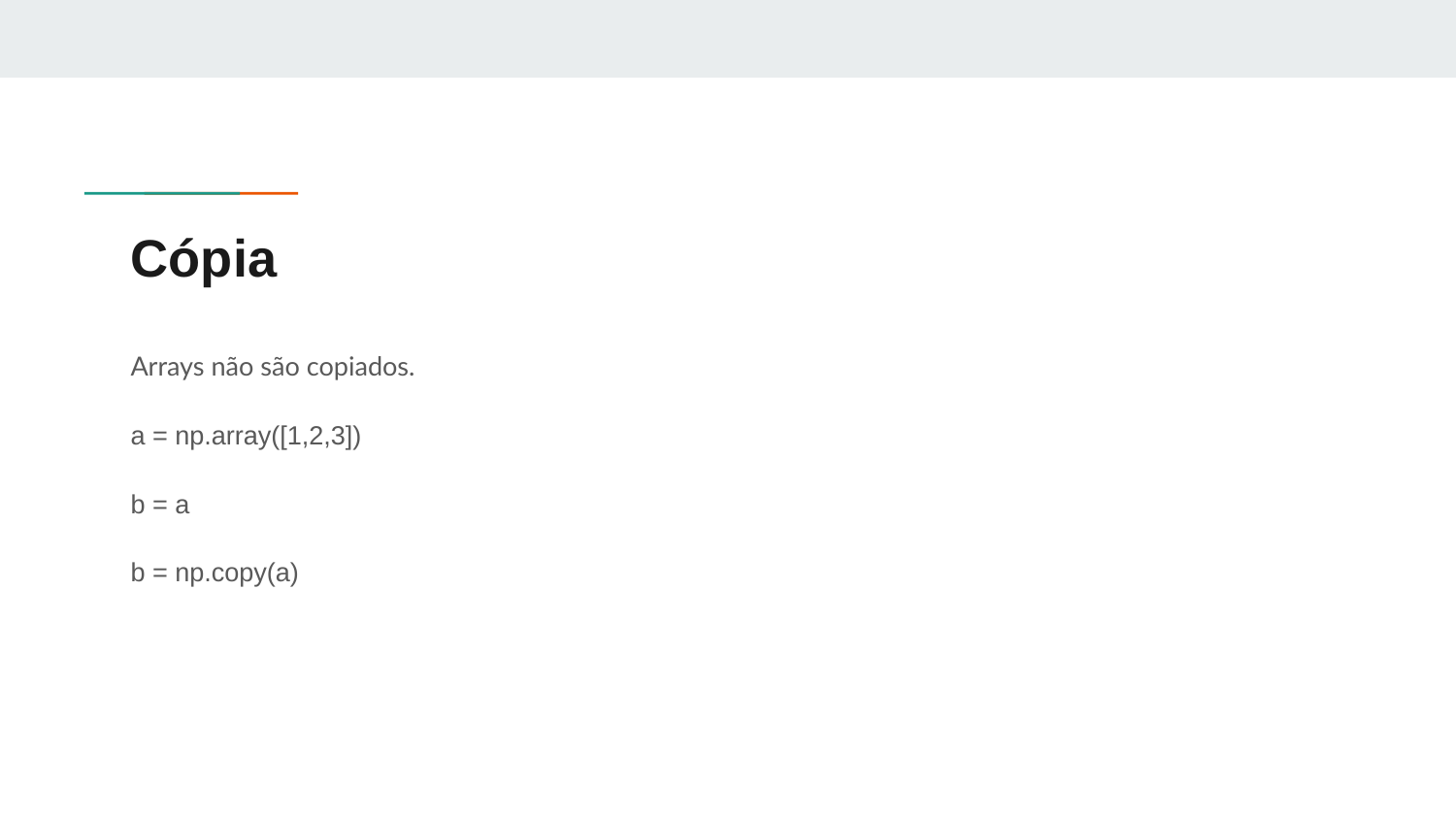

# Cópia
Arrays não são copiados.
a = np.array([1,2,3])
b = a
b = np.copy(a)